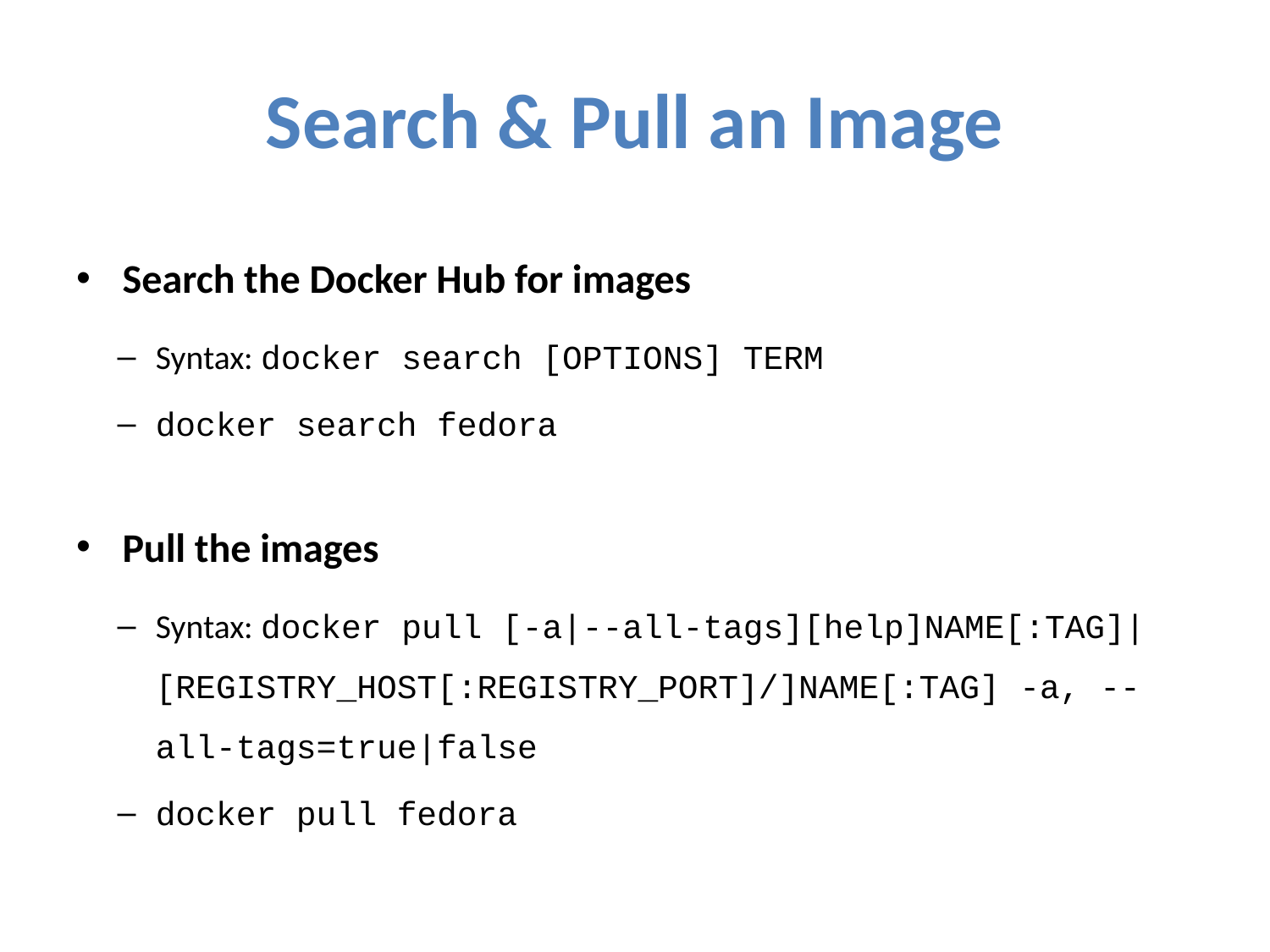

# Search & Pull an Image
Search the Docker Hub for images
Syntax: docker search [OPTIONS] TERM
docker search fedora

Pull the images
Syntax: docker pull [-a|--all-tags][help]NAME[:TAG]|[REGISTRY_HOST[:REGISTRY_PORT]/]NAME[:TAG] -a, --all-tags=true|false
docker pull fedora